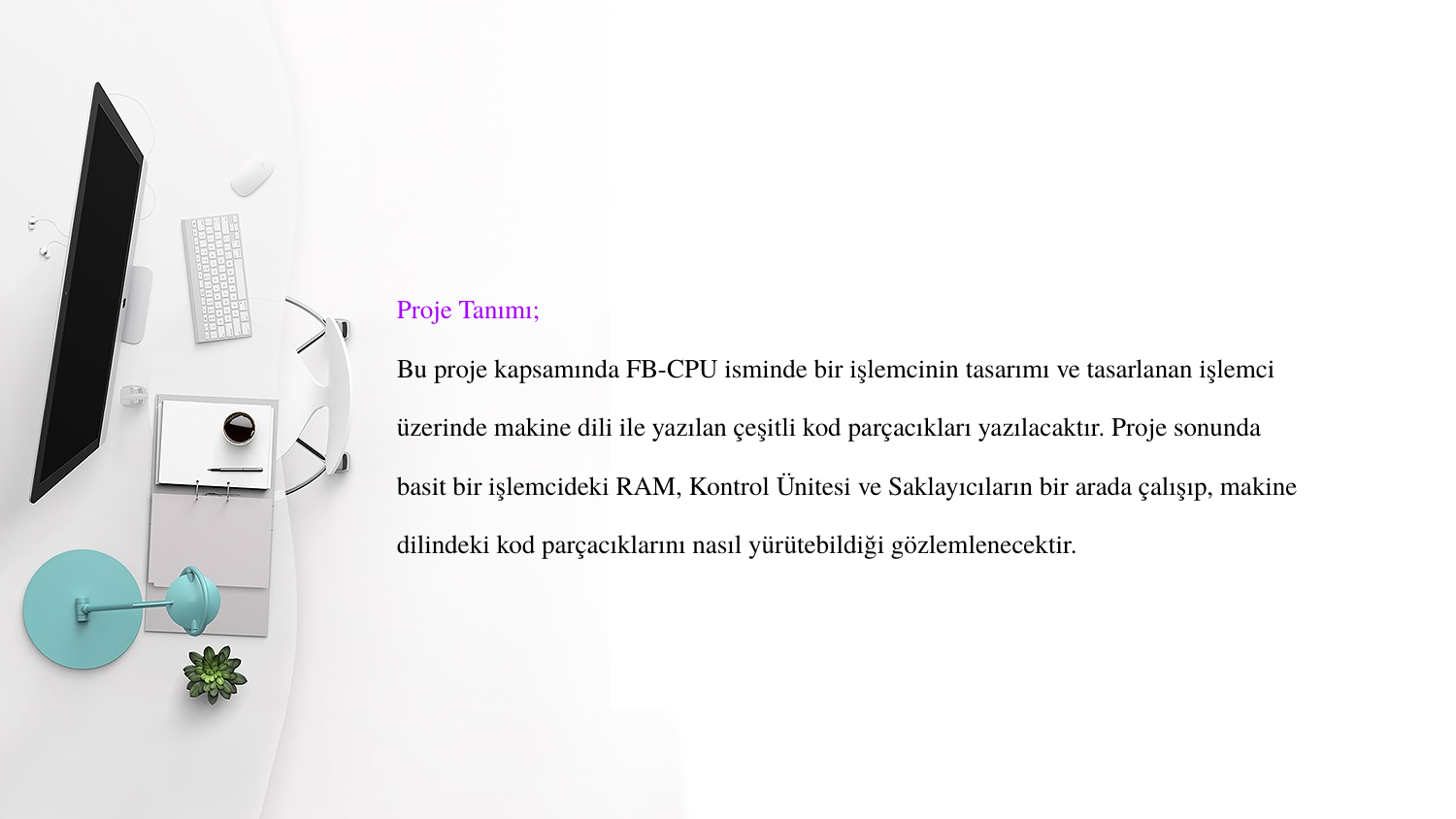

Proje Tanımı;
Bu proje kapsamında FB-CPU isminde bir işlemcinin tasarımı ve tasarlanan işlemci üzerinde makine dili ile yazılan çeşitli kod parçacıkları yazılacaktır. Proje sonunda basit bir işlemcideki RAM, Kontrol Ünitesi ve Saklayıcıların bir arada çalışıp, makine dilindeki kod parçacıklarını nasıl yürütebildiği gözlemlenecektir.